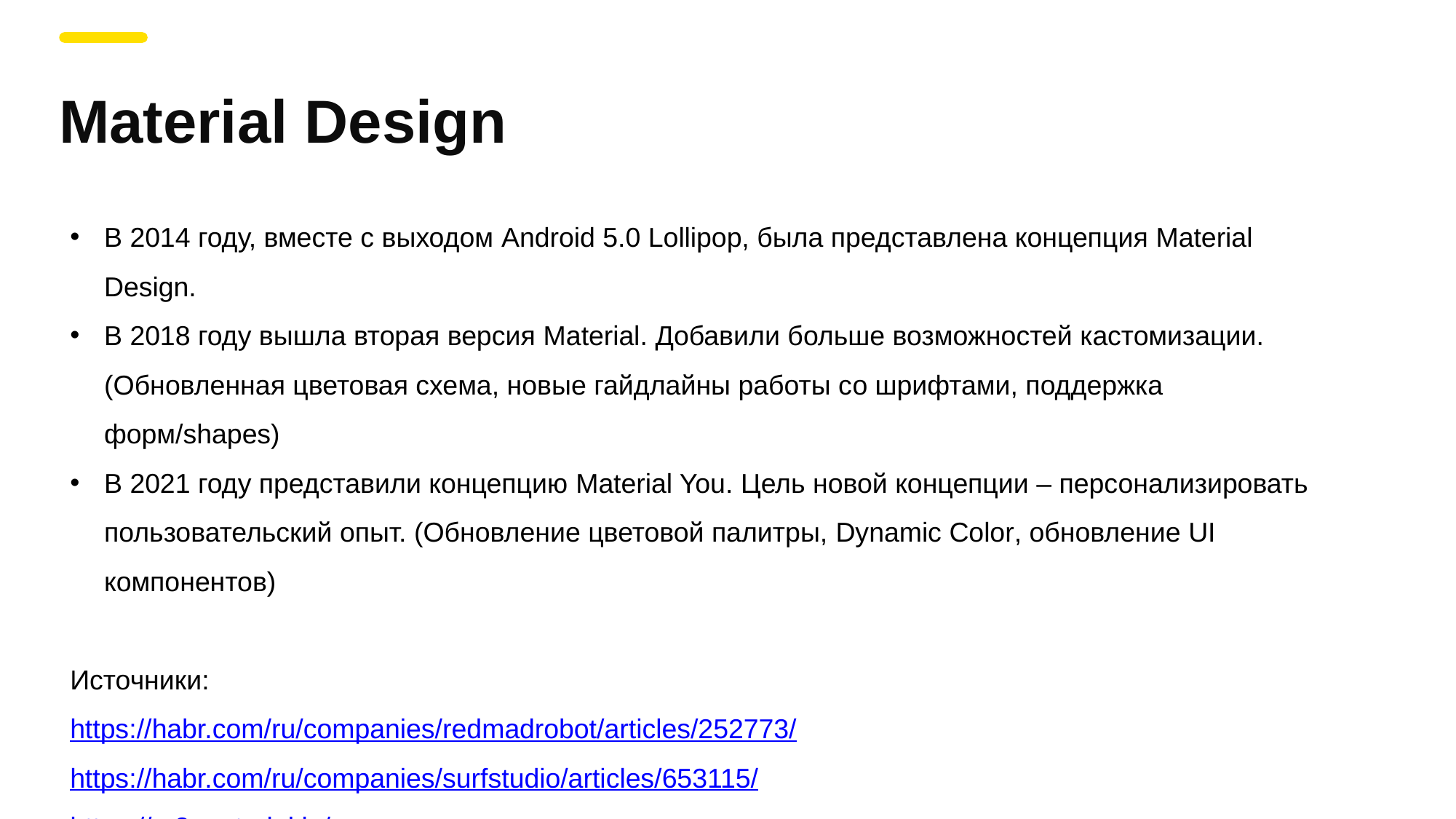

Material Design
В 2014 году, вместе с выходом Android 5.0 Lollipop, была представлена концепция Material Design.
В 2018 году вышла вторая версия Material. Добавили больше возможностей кастомизации. (Обновленная цветовая схема, новые гайдлайны работы со шрифтами, поддержка форм/shapes)
В 2021 году представили концепцию Material You. Цель новой концепции – персонализировать пользовательский опыт. (Обновление цветовой палитры, Dynamic Color, обновление UI компонентов)

Источники:
https://habr.com/ru/companies/redmadrobot/articles/252773/
https://habr.com/ru/companies/surfstudio/articles/653115/
https://m2.material.io/
https://m3.material.io/